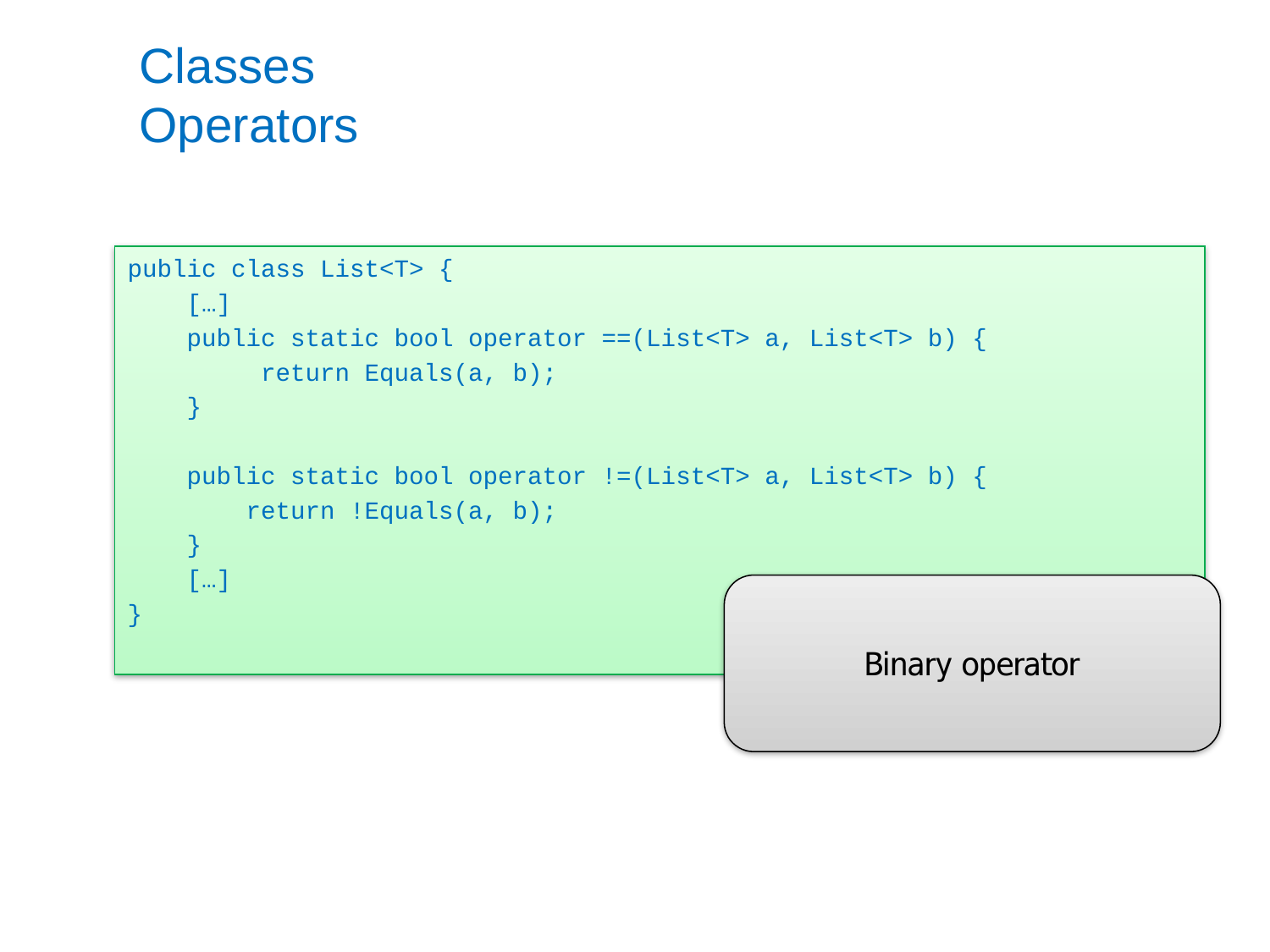

# Classes Operators
public class List<T> {
    […]
    public static bool operator ==(List<T> a, List<T> b) {
         return Equals(a, b);
    }

    public static bool operator !=(List<T> a, List<T> b) {
        return !Equals(a, b);
    }
    […]
}
Binary operator